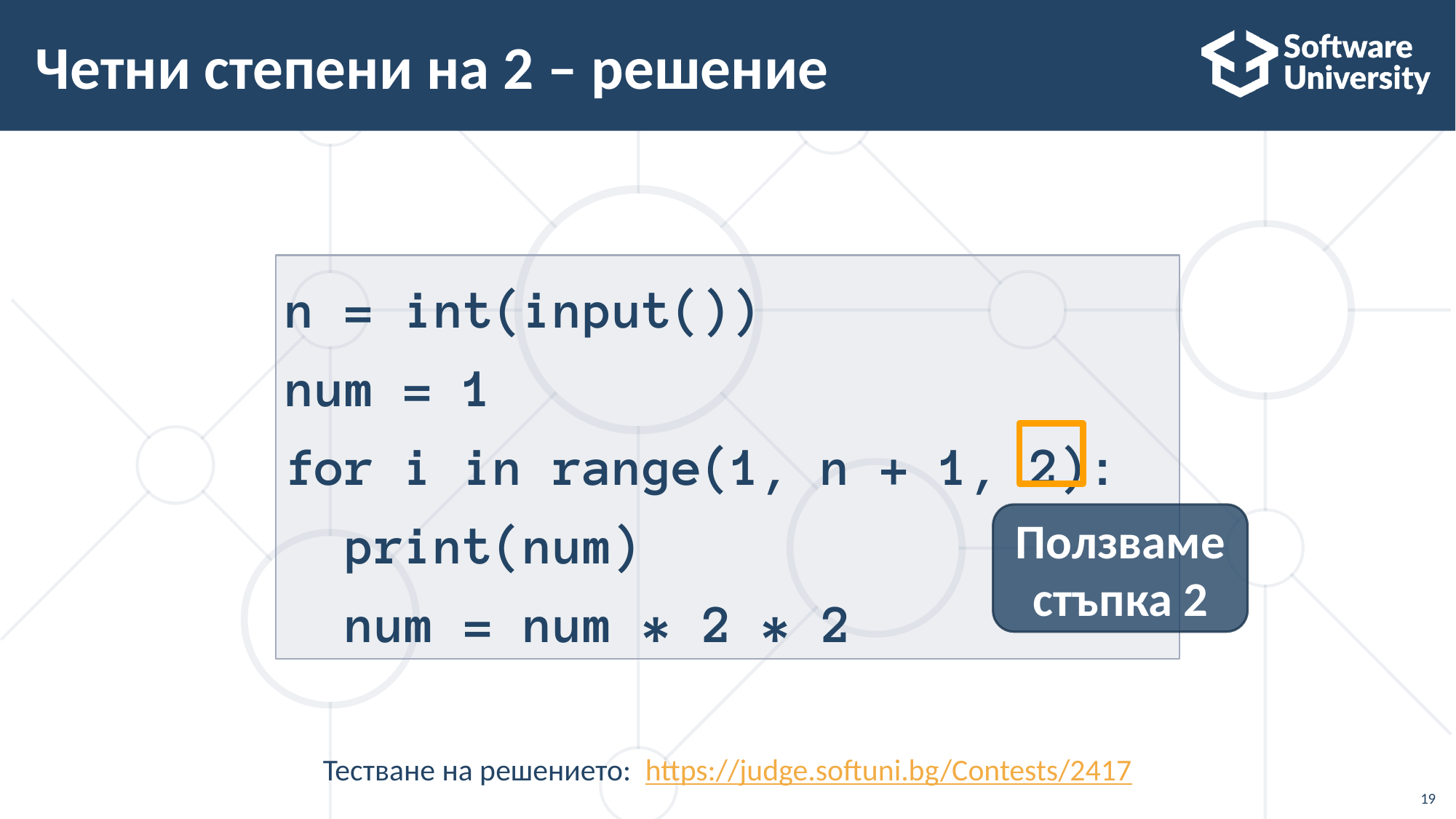

# Четни степени на 2 – решение
n = int(input())
num = 1
for i in range(1, n + 1, 2):
  print(num)
  num = num * 2 * 2

Ползваме стъпка 2
Тестване на решението:  https://judge.softuni.bg/Contests/2417
19